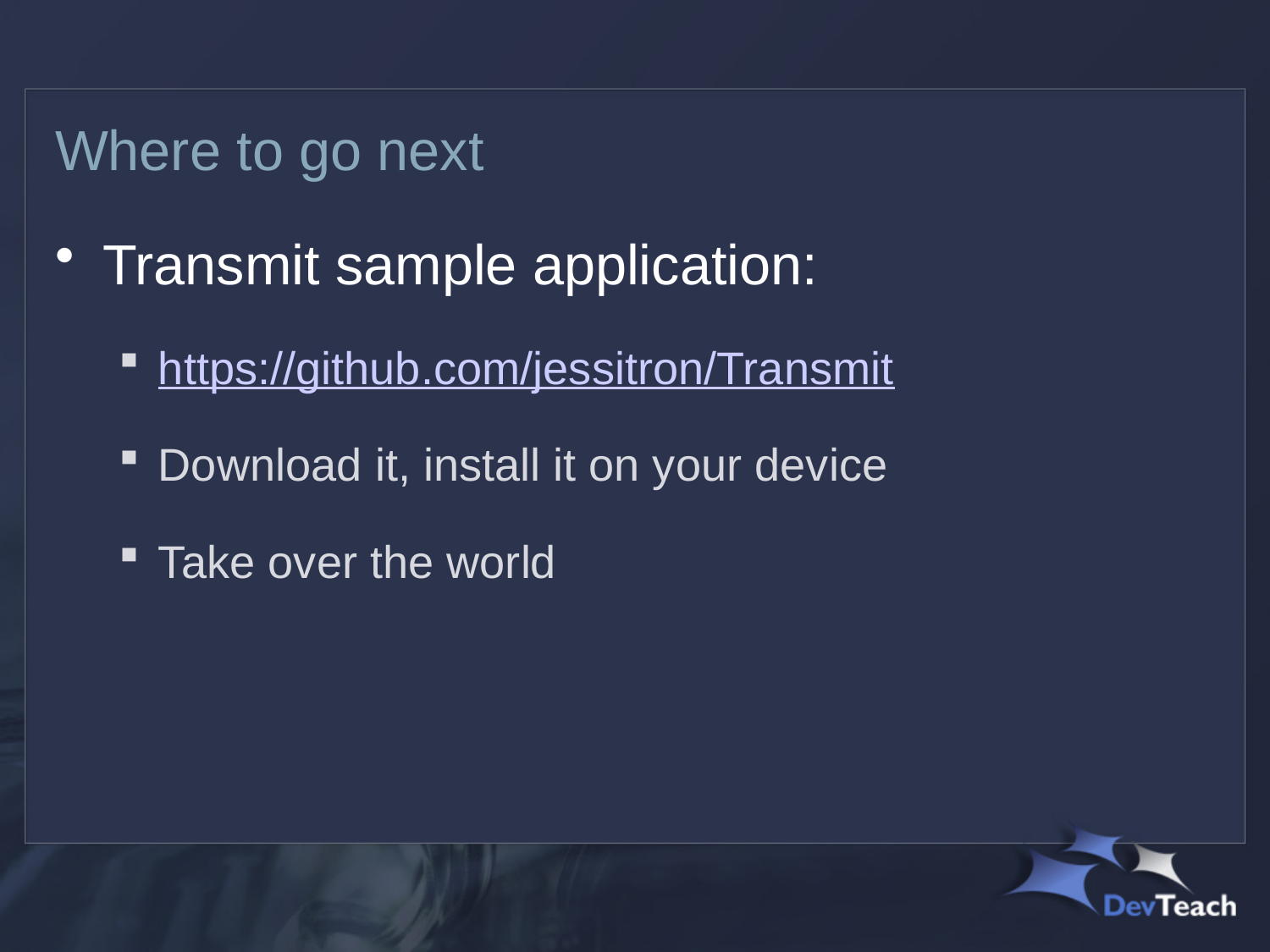

# Where to go next
Transmit sample application:
https://github.com/jessitron/Transmit
Download it, install it on your device
Take over the world